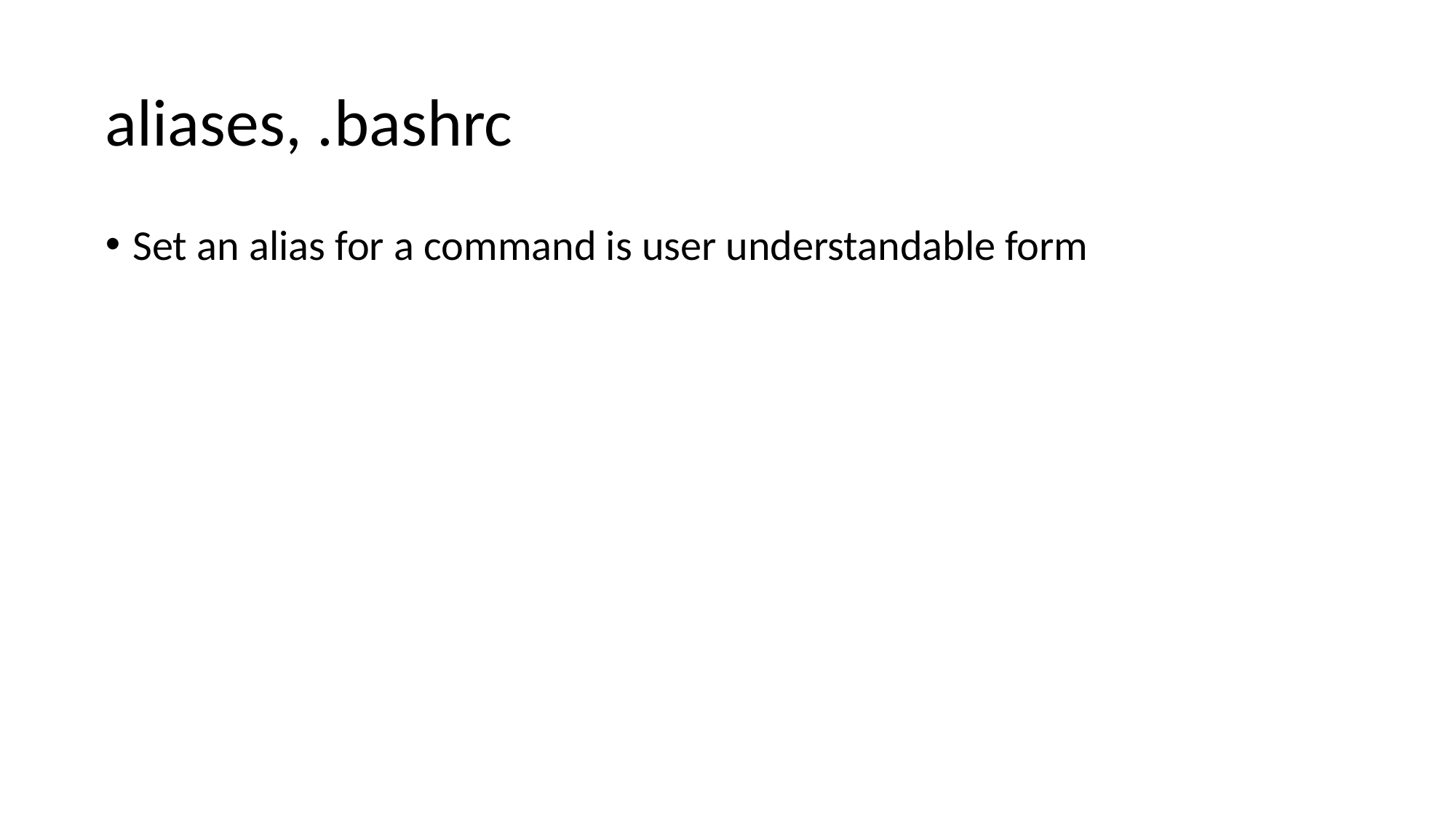

# aliases, .bashrc
Set an alias for a command is user understandable form